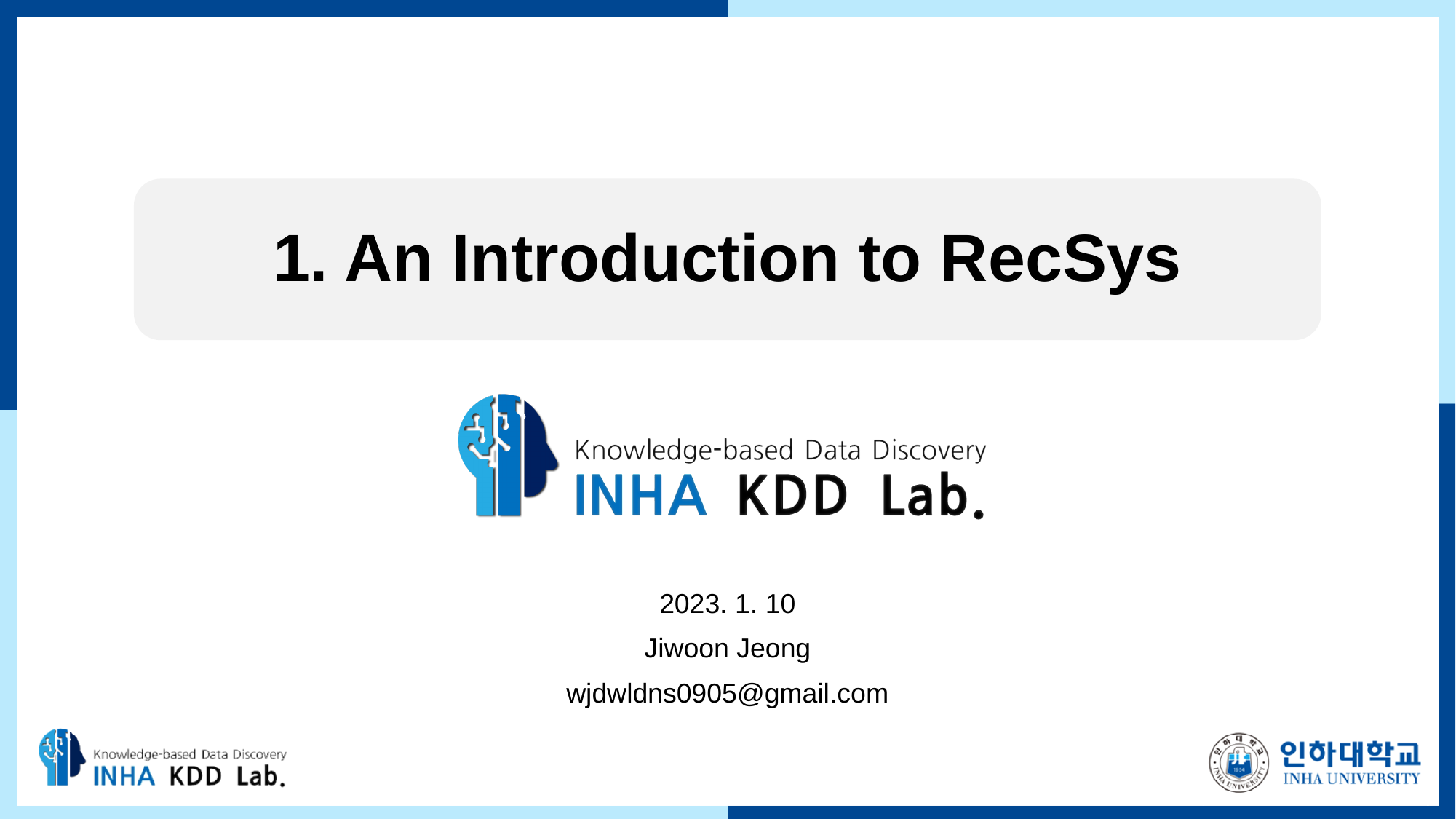

# 1. An Introduction to RecSys
2023. 1. 10
Jiwoon Jeong
wjdwldns0905@gmail.com